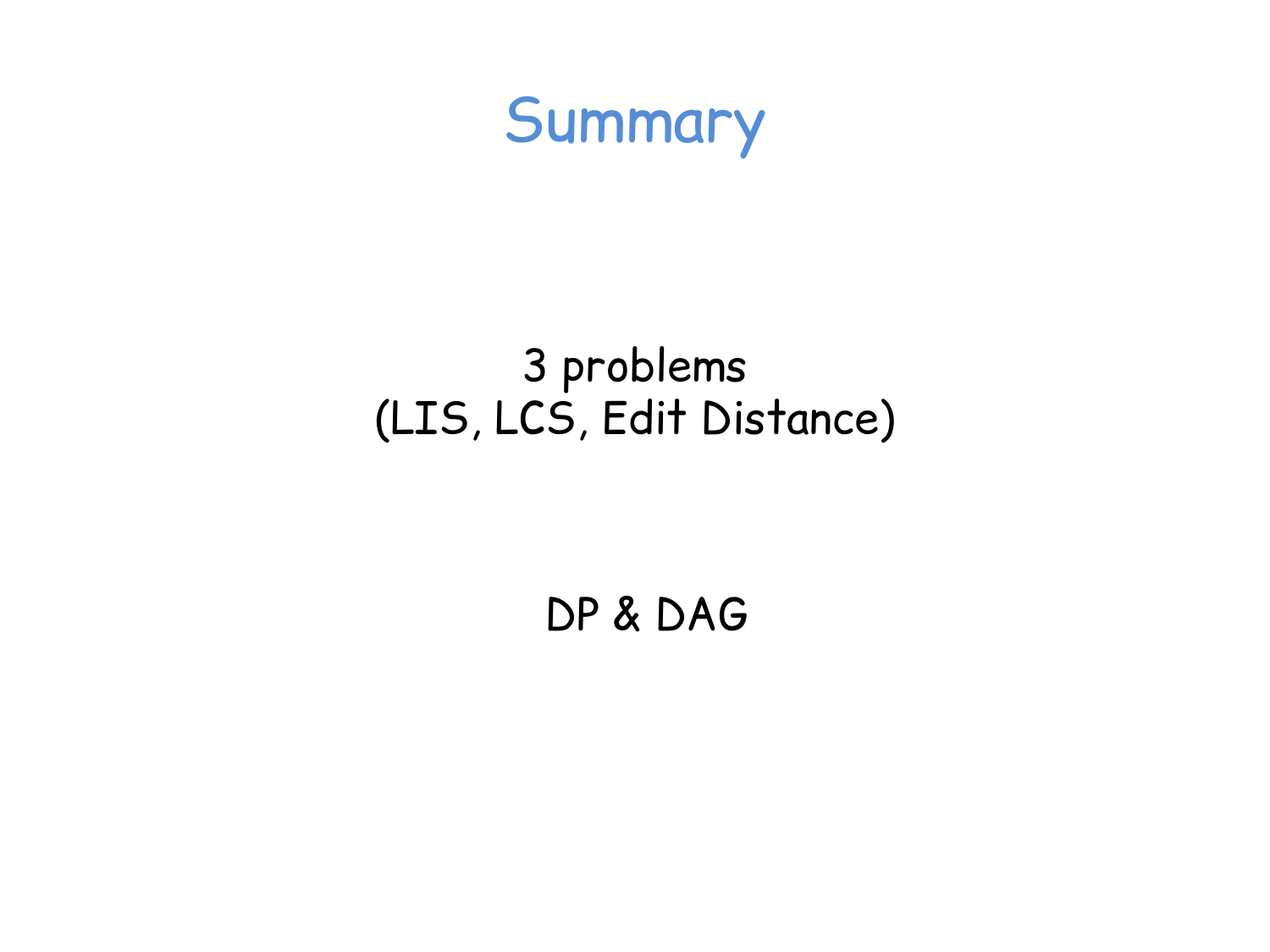

# Summary
3 problems
(LIS, LCS, Edit Distance)
DP & DAG